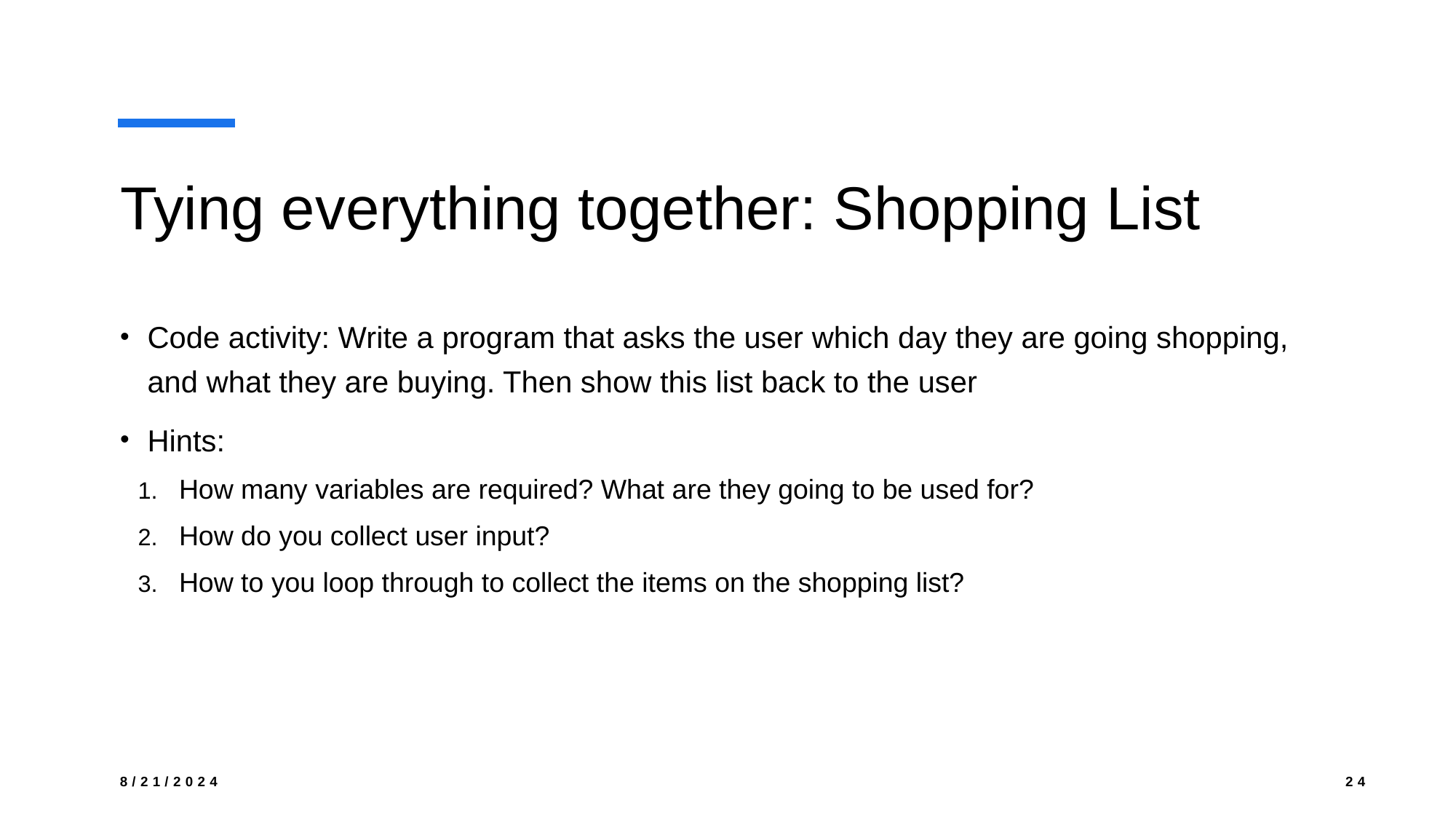

# Tying everything together: Shopping List
Code activity: Write a program that asks the user which day they are going shopping, and what they are buying. Then show this list back to the user
Hints:
How many variables are required? What are they going to be used for?
How do you collect user input?
How to you loop through to collect the items on the shopping list?
8/21/2024
24